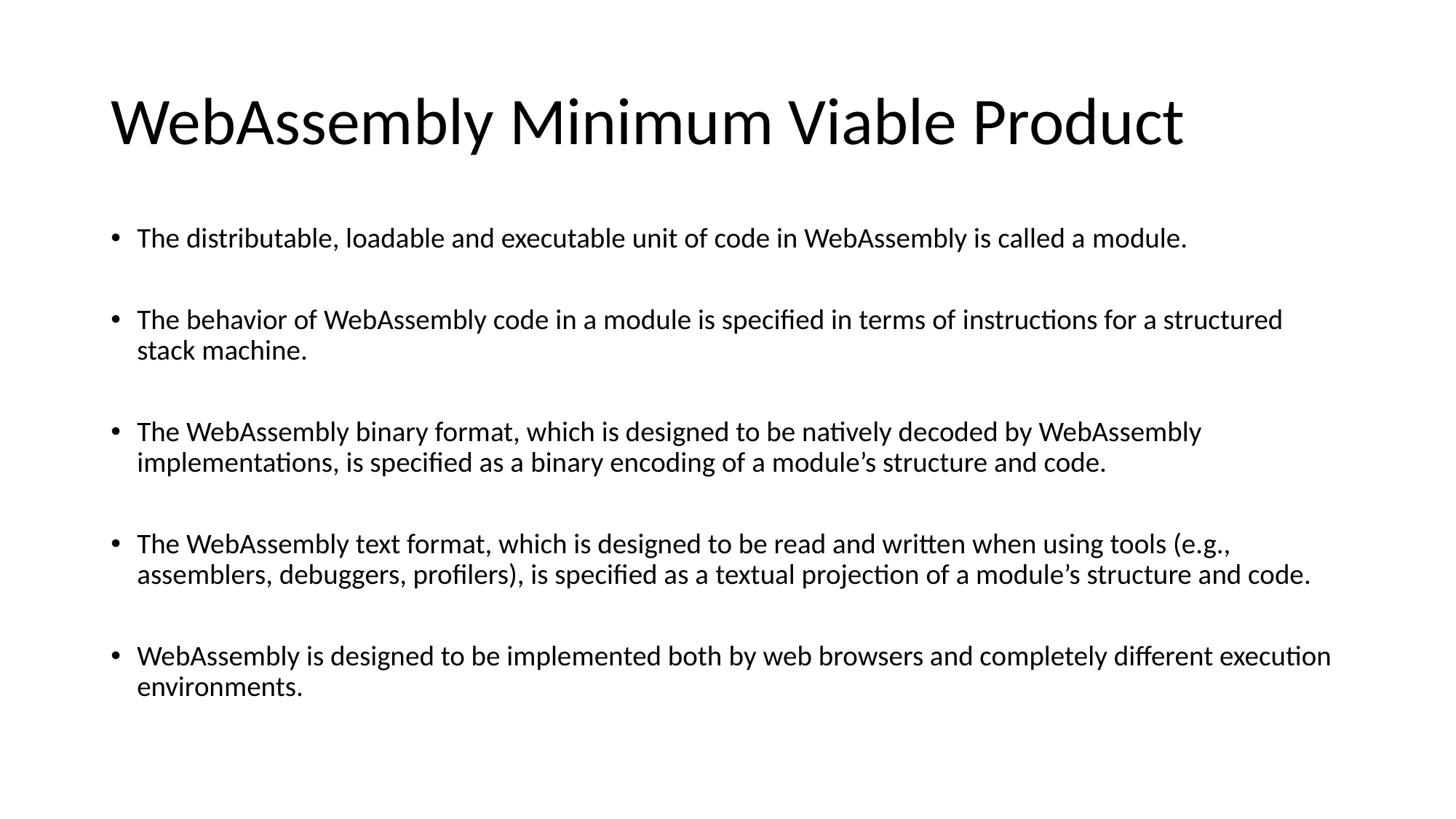

# WebAssembly Minimum Viable Product
The distributable, loadable and executable unit of code in WebAssembly is called a module.

The behavior of WebAssembly code in a module is specified in terms of instructions for a structured stack machine.

The WebAssembly binary format, which is designed to be natively decoded by WebAssembly implementations, is specified as a binary encoding of a module’s structure and code.

The WebAssembly text format, which is designed to be read and written when using tools (e.g., assemblers, debuggers, profilers), is specified as a textual projection of a module’s structure and code.

WebAssembly is designed to be implemented both by web browsers and completely different execution environments.